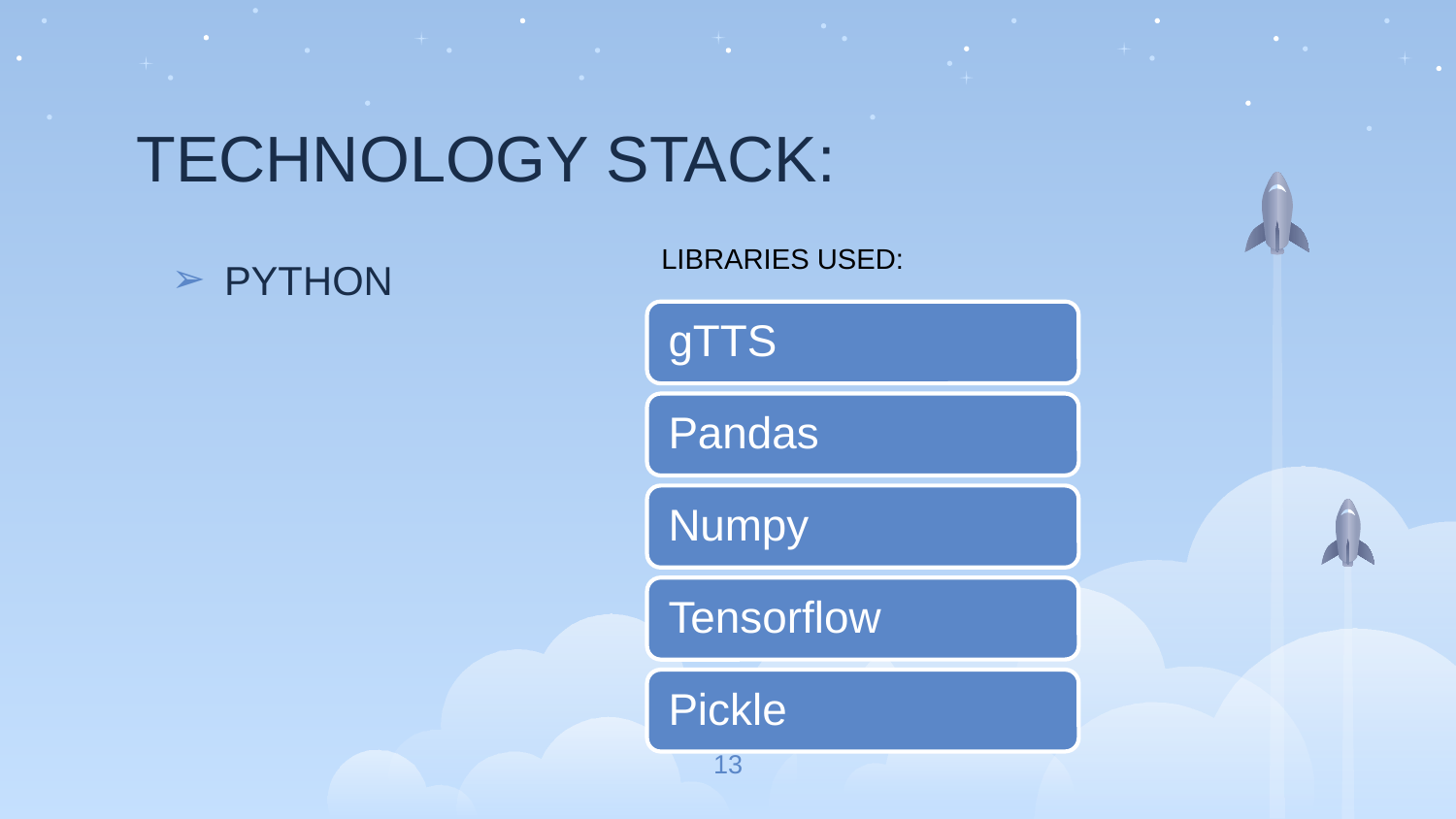

# TECHNOLOGY STACK:
LIBRARIES USED:
PYTHON

gTTS
Pandas
Numpy
Tensorflow
Pickle
13